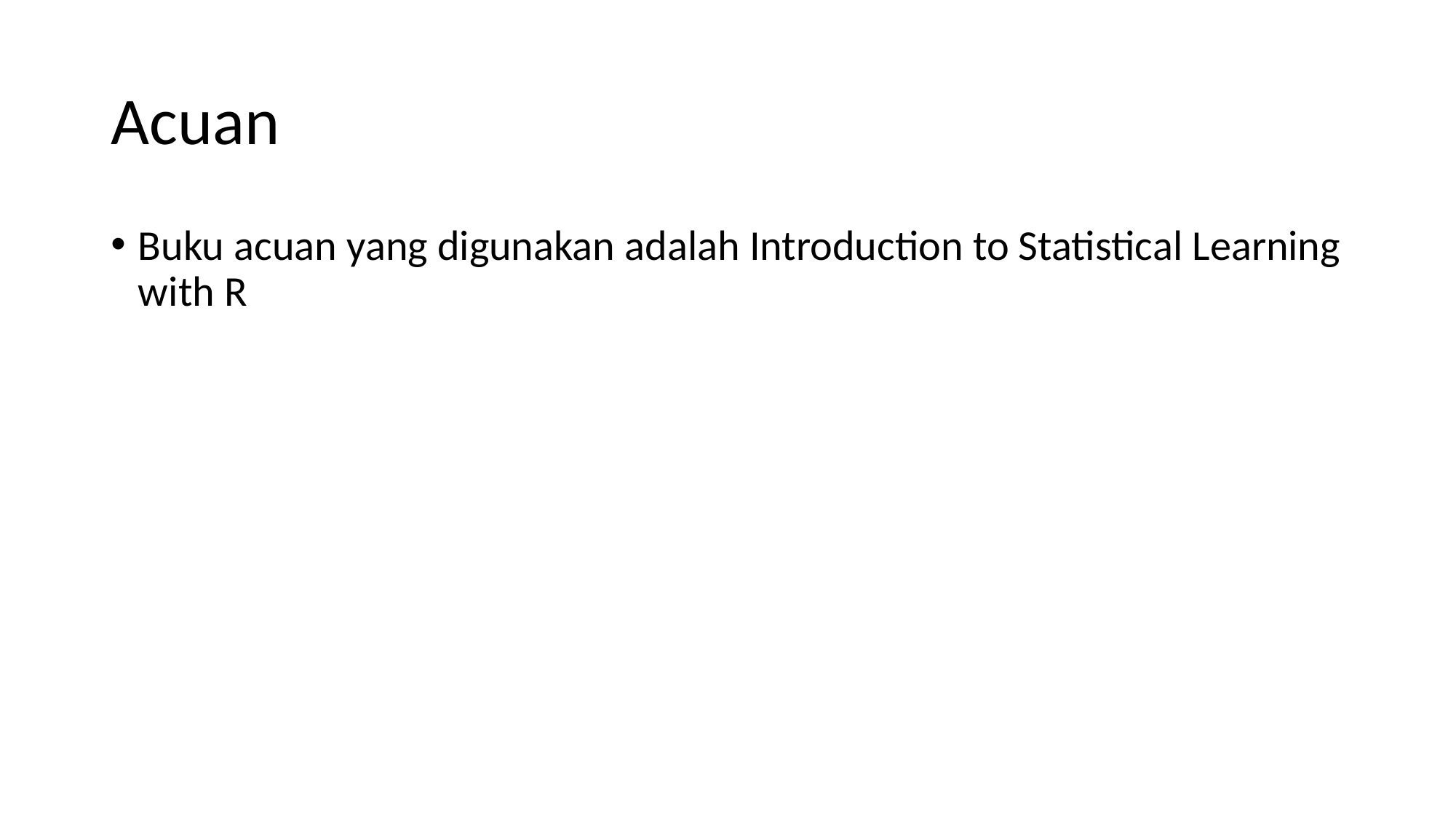

# Acuan
Buku acuan yang digunakan adalah Introduction to Statistical Learning with R